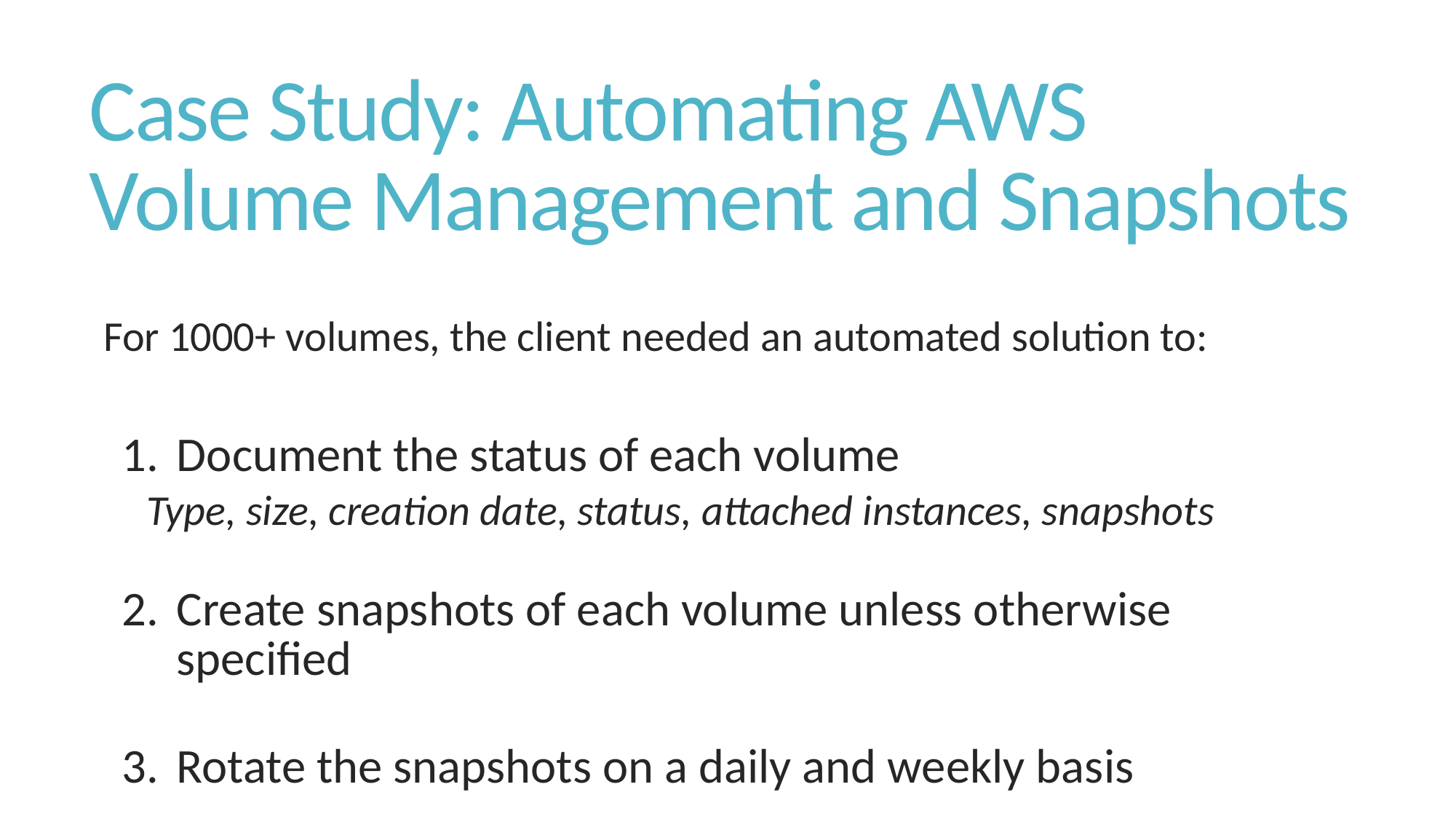

# Case Study: Automating AWS Volume Management and Snapshots

For 1000+ volumes, the client needed an automated solution to:

Document the status of each volume
Type, size, creation date, status, attached instances, snapshots
Create snapshots of each volume unless otherwise specified
Rotate the snapshots on a daily and weekly basis